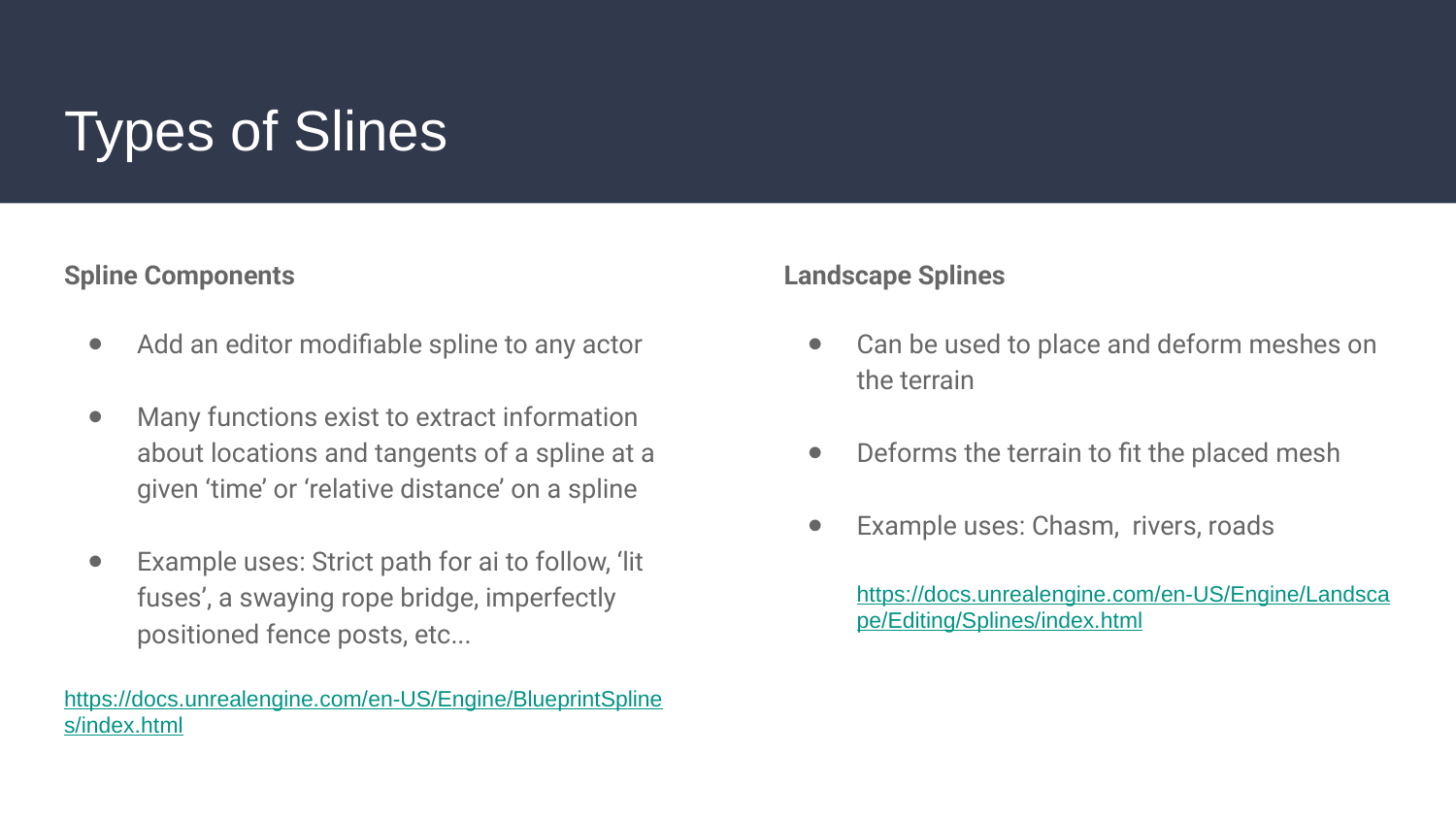

# Types of Slines
Spline Components
Add an editor modifiable spline to any actor
Many functions exist to extract information about locations and tangents of a spline at a given ‘time’ or ‘relative distance’ on a spline
Example uses: Strict path for ai to follow, ‘lit fuses’, a swaying rope bridge, imperfectly positioned fence posts, etc...
https://docs.unrealengine.com/en-US/Engine/BlueprintSplines/index.html
Landscape Splines
Can be used to place and deform meshes on the terrain
Deforms the terrain to fit the placed mesh
Example uses: Chasm,  rivers, roads
https://docs.unrealengine.com/en-US/Engine/Landscape/Editing/Splines/index.html